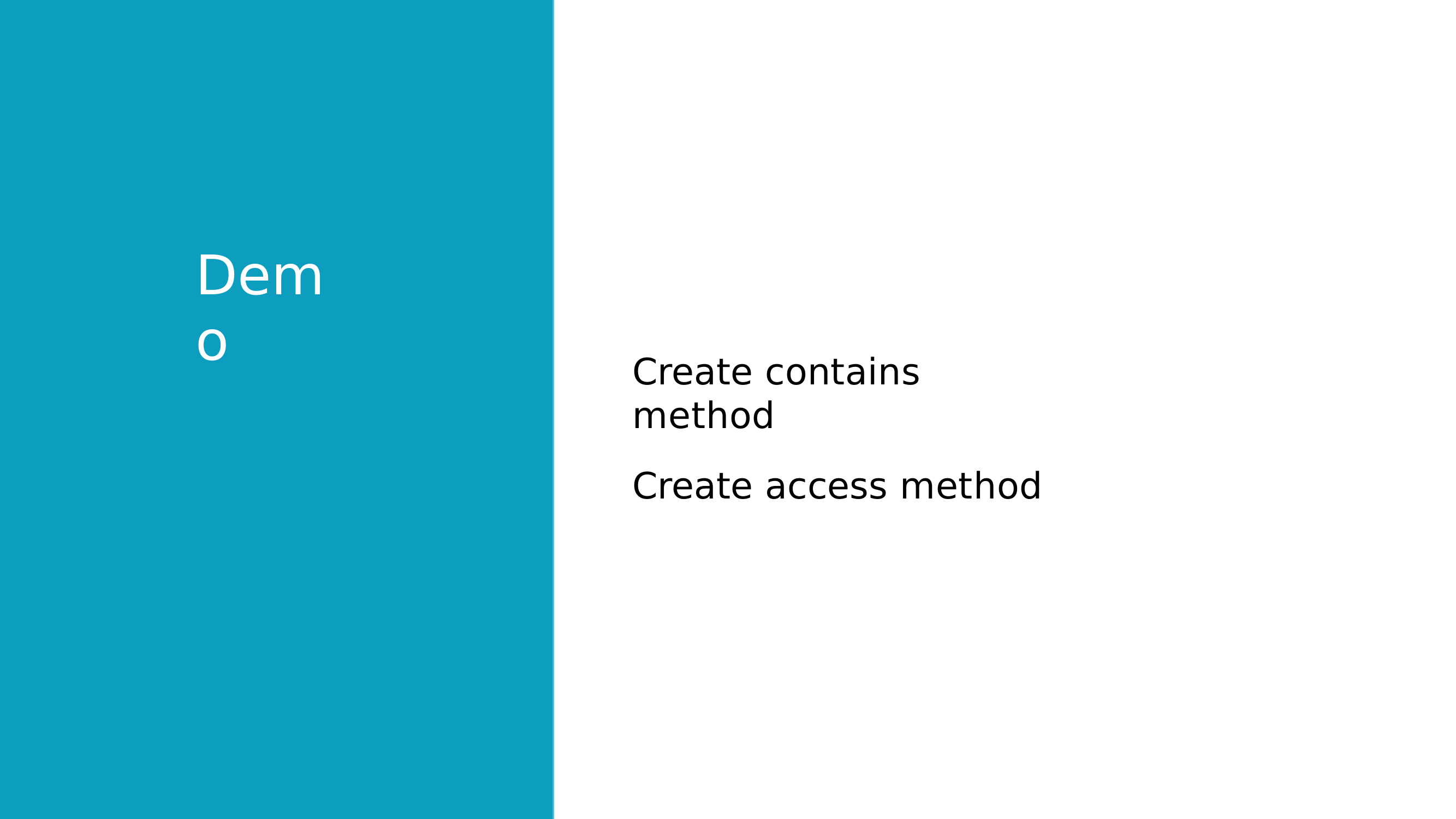

Demo
Create contains method
Create access method
7